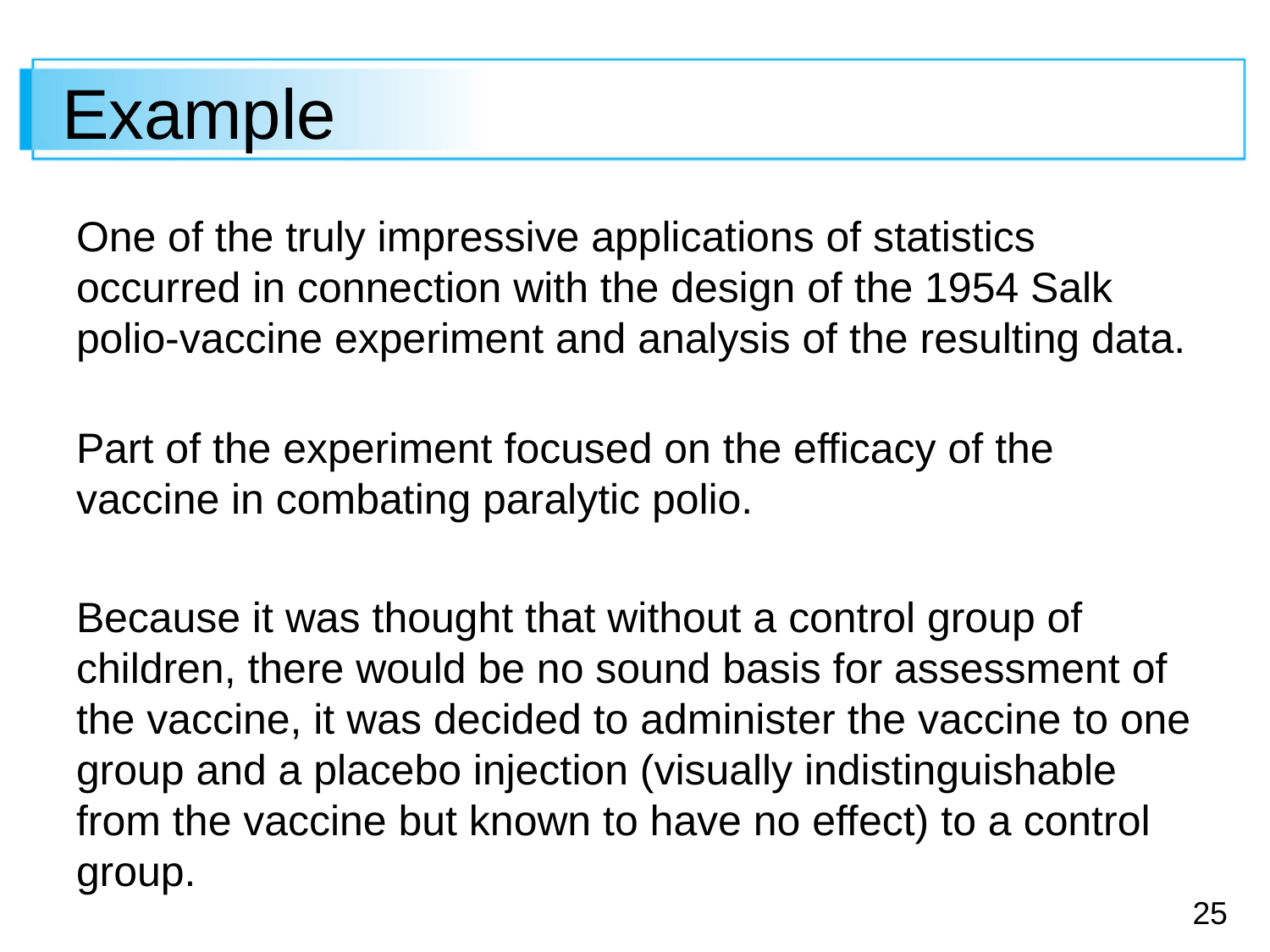

# Example
One of the truly impressive applications of statistics occurred in connection with the design of the 1954 Salk polio-vaccine experiment and analysis of the resulting data.
Part of the experiment focused on the efficacy of the vaccine in combating paralytic polio.

Because it was thought that without a control group of children, there would be no sound basis for assessment of the vaccine, it was decided to administer the vaccine to one group and a placebo injection (visually indistinguishable from the vaccine but known to have no effect) to a control
group.